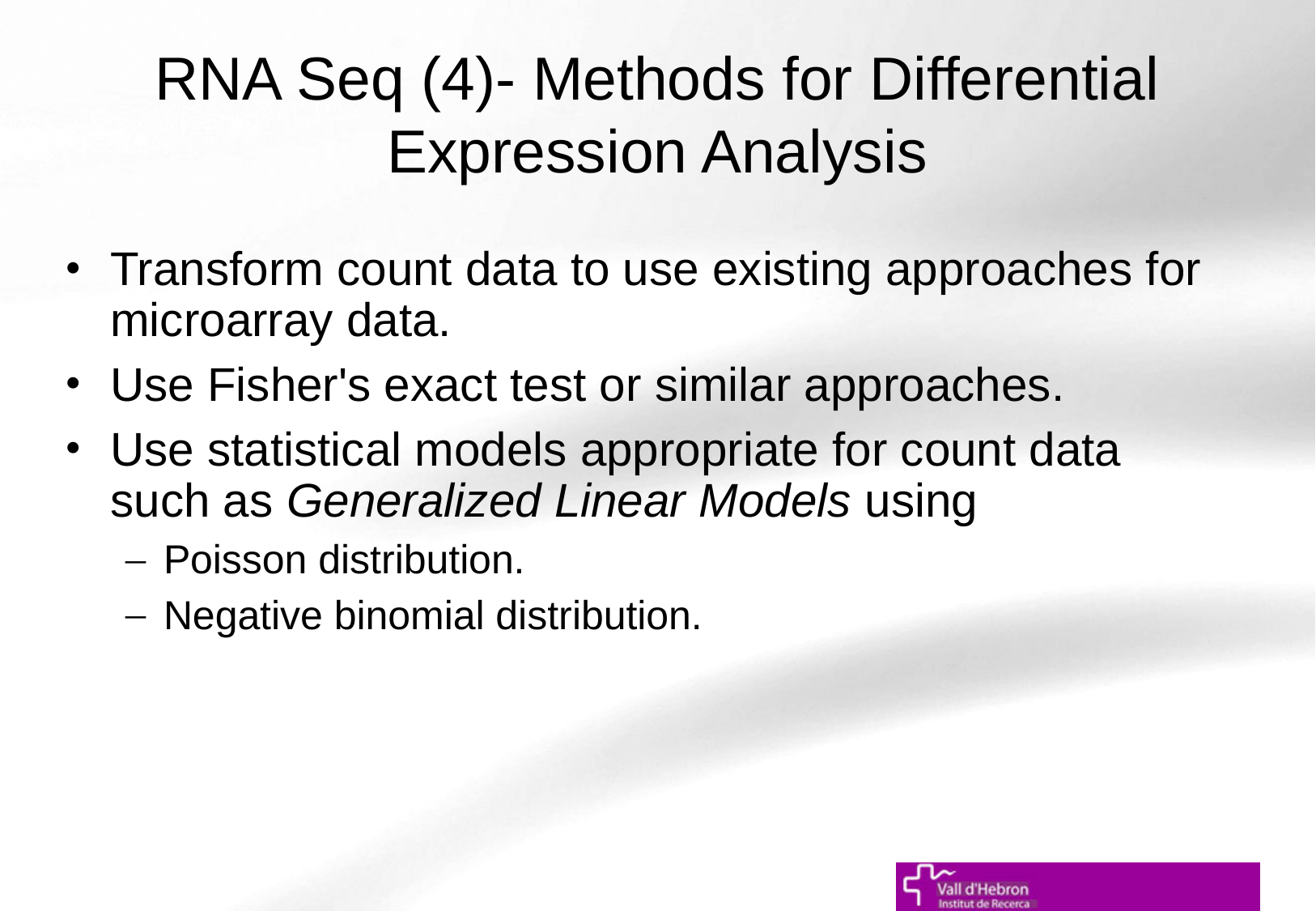

# RNA Seq (4)- Methods for Differential Expression Analysis
Transform count data to use existing approaches for microarray data.
Use Fisher's exact test or similar approaches.
Use statistical models appropriate for count data such as Generalized Linear Models using
Poisson distribution.
Negative binomial distribution.